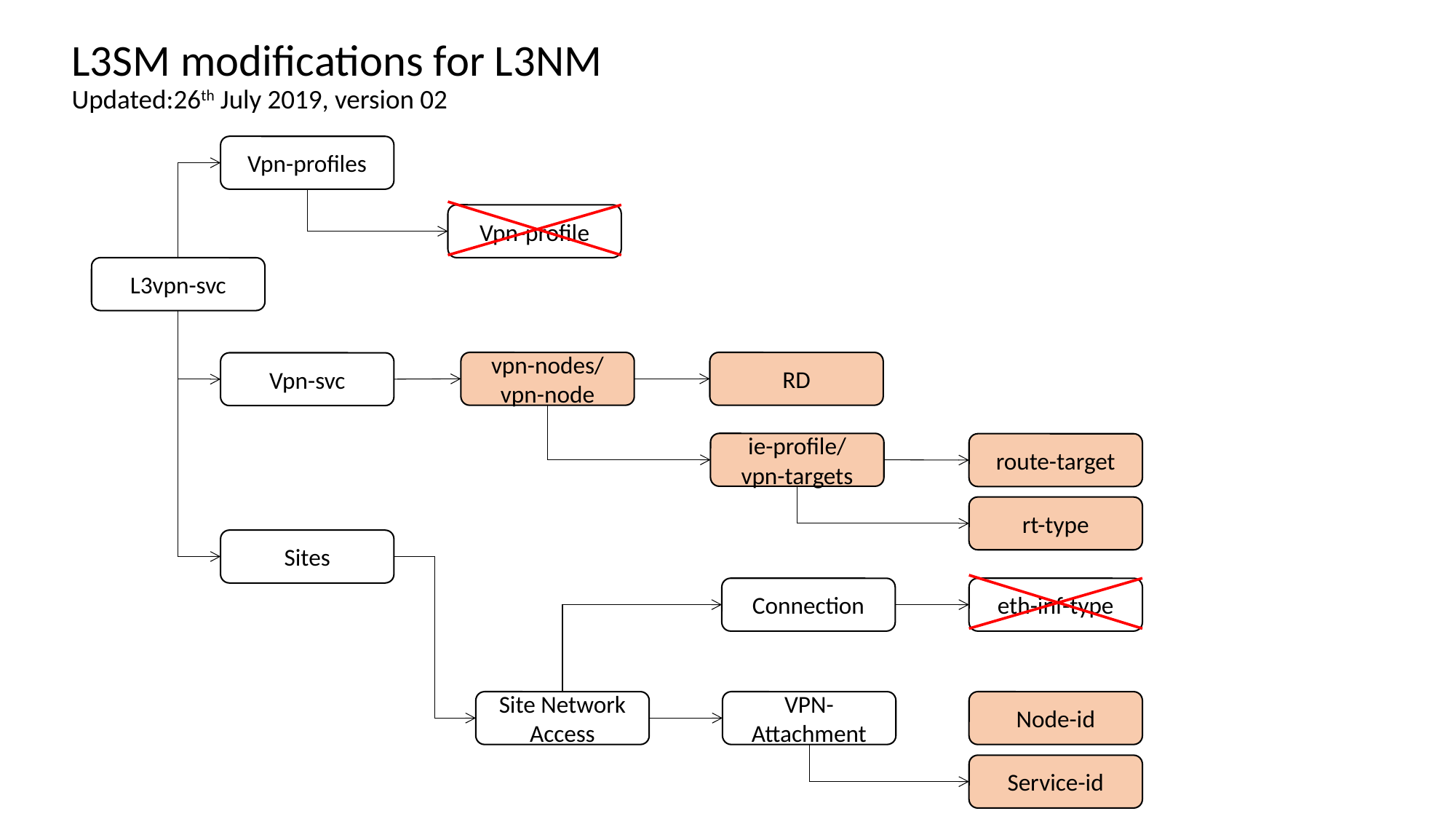

# L3SM modifications for L3NM Updated:26th July 2019, version 02
Vpn-profiles
Vpn-profile
L3vpn-svc
vpn-nodes/
vpn-node
RD
Vpn-svc
ie-profile/ vpn-targets
route-target
rt-type
Sites
Connection
eth-inf-type
Site Network Access
Node-id
VPN-Attachment
Service-id